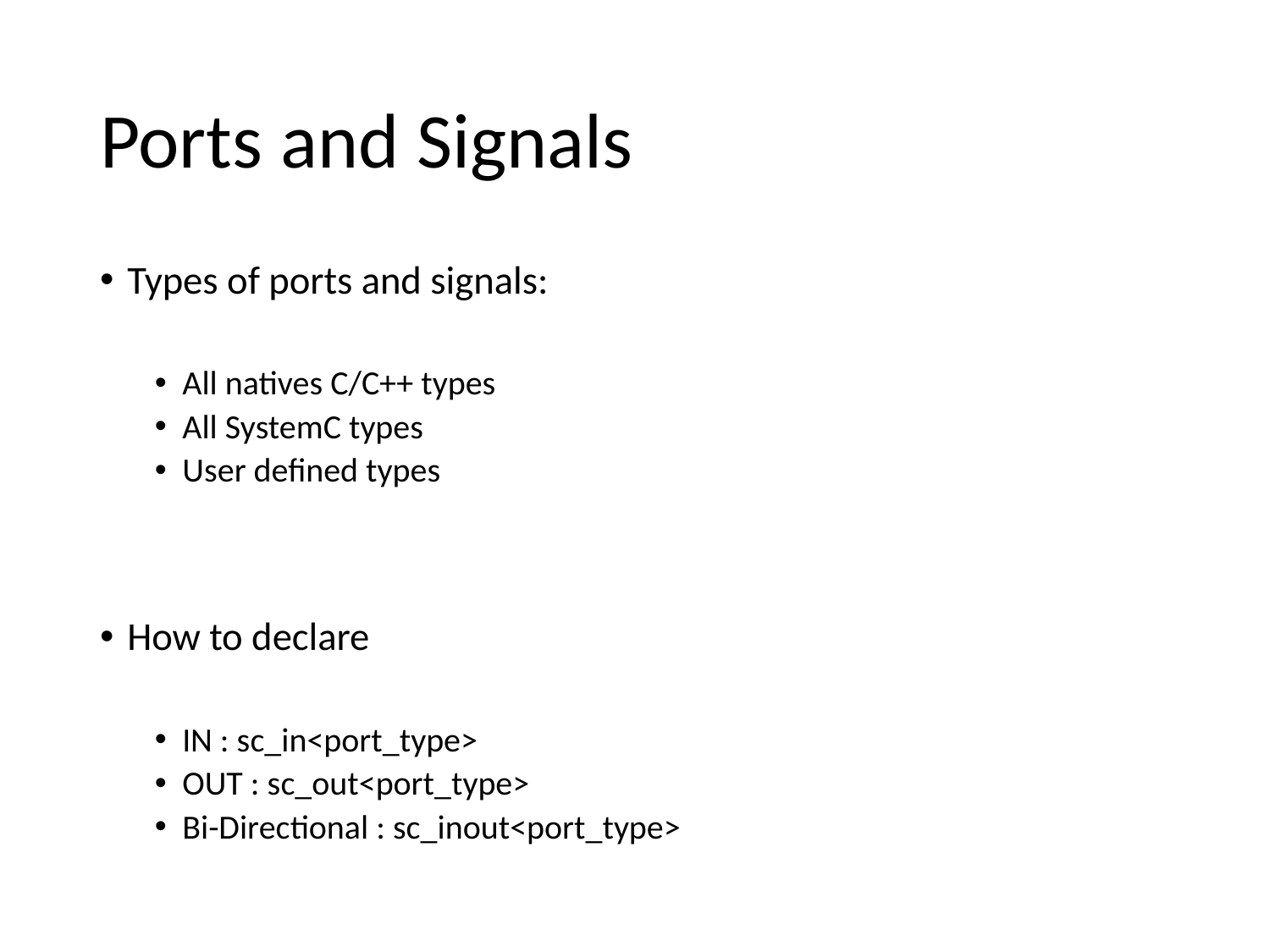

# Ports and Signals
Types of ports and signals:

All natives C/C++ types
All SystemC types
User defined types

How to declare

IN : sc_in<port_type>
OUT : sc_out<port_type>
Bi-Directional : sc_inout<port_type>